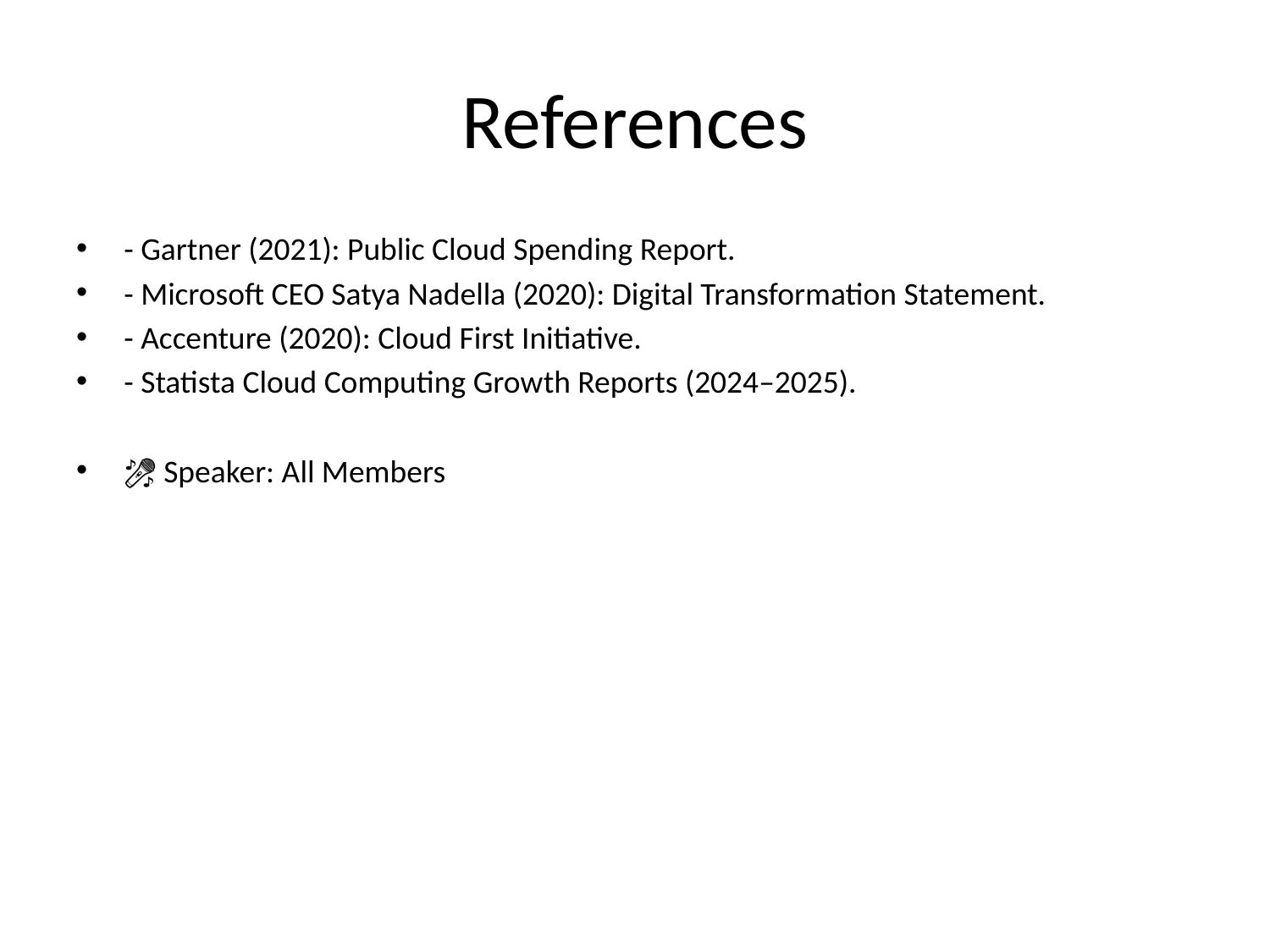

# References
- Gartner (2021): Public Cloud Spending Report.
- Microsoft CEO Satya Nadella (2020): Digital Transformation Statement.
- Accenture (2020): Cloud First Initiative.
- Statista Cloud Computing Growth Reports (2024–2025).

🎤 Speaker: All Members